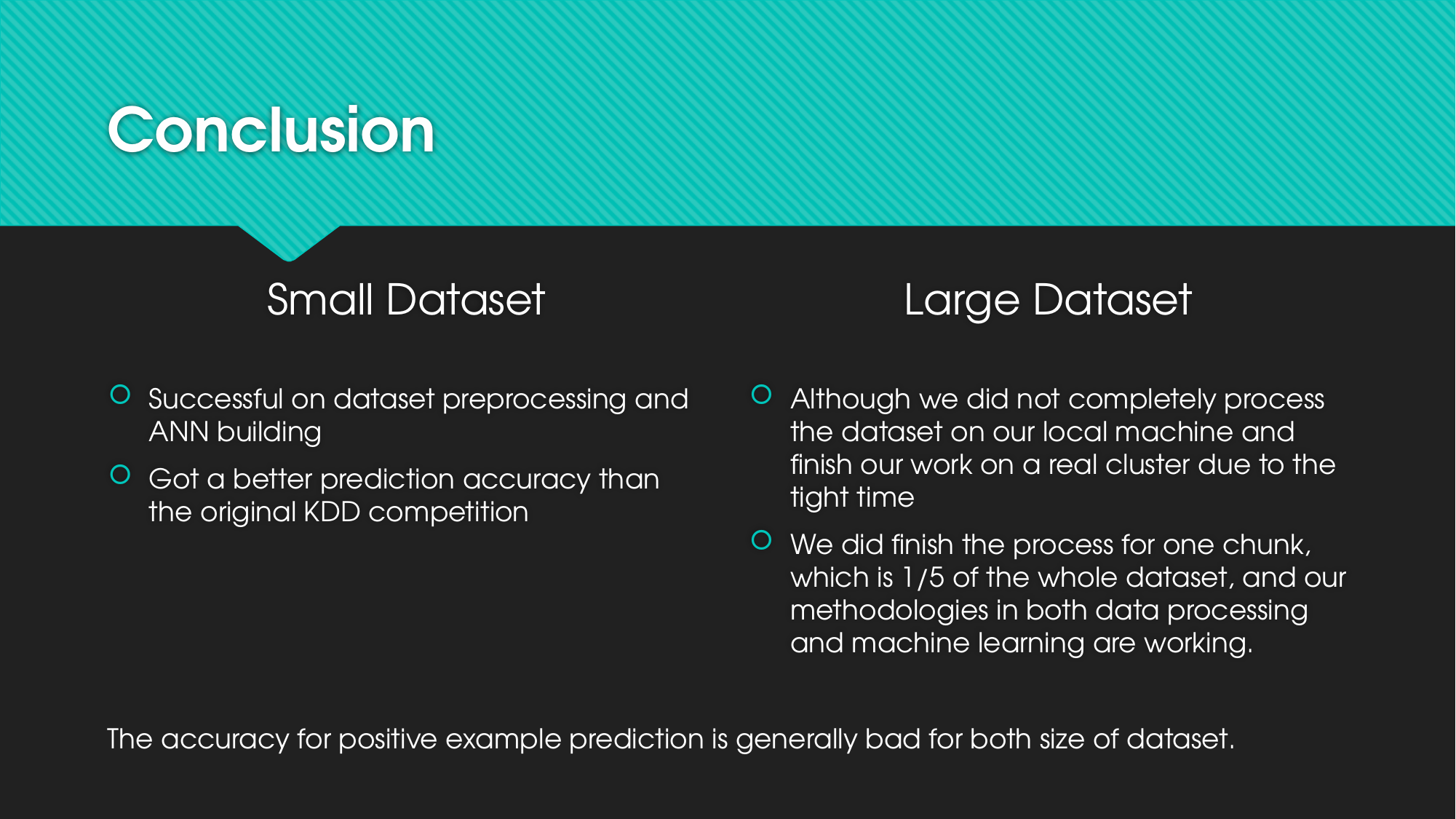

# Conclusion
Small Dataset
Large Dataset

Successful on dataset preprocessing and ANN building
Got a better prediction accuracy than the original KDD competition

Although we did not completely process the dataset on our local machine and finish our work on a real cluster due to the tight time
We did finish the process for one chunk, which is 1/5 of the whole dataset, and our methodologies in both data processing and machine learning are working.
The accuracy for positive example prediction is generally bad for both size of dataset.